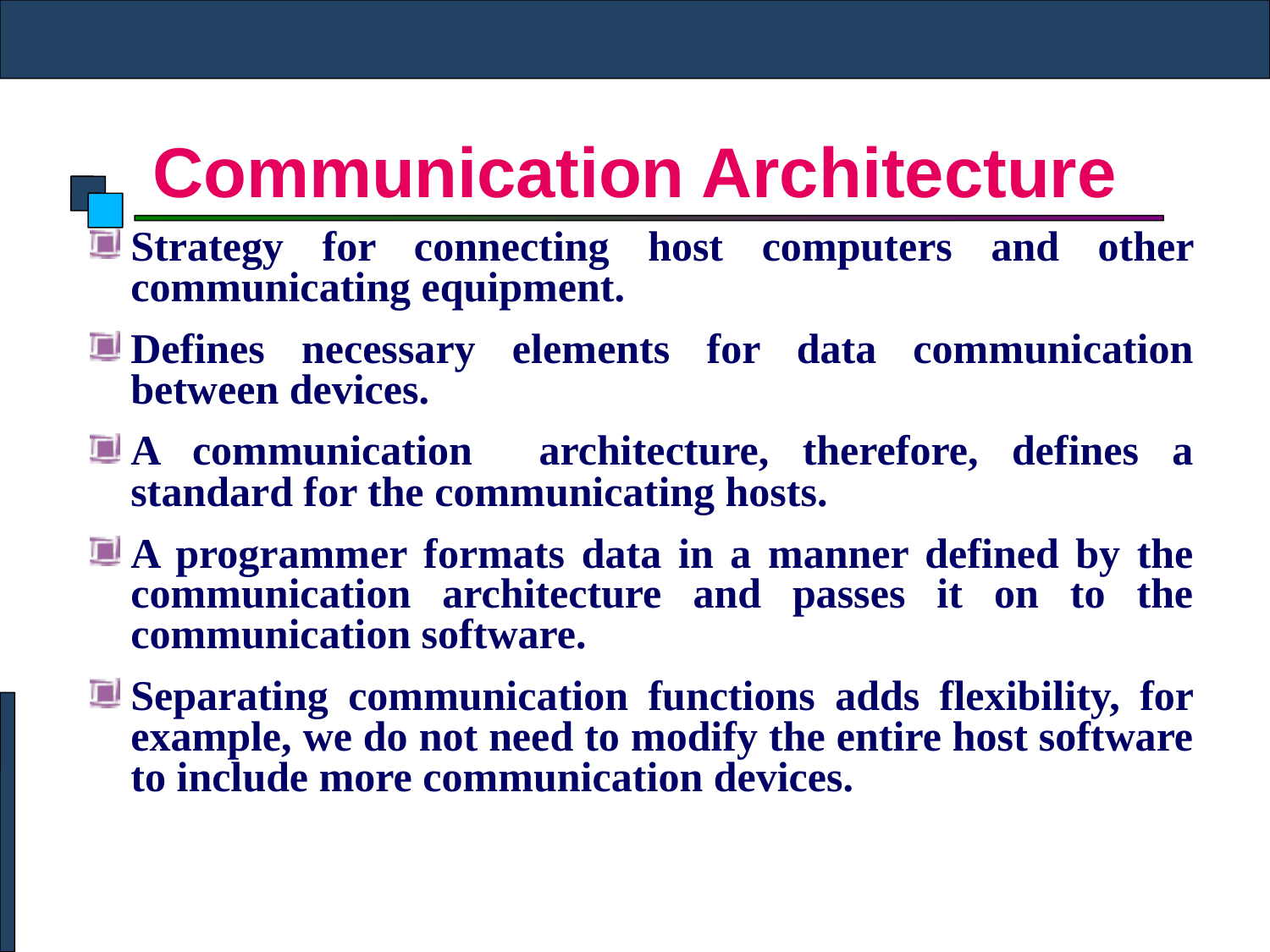

# Communication Architecture

Strategy for connecting host computers and other communicating equipment.
Defines necessary elements for data communication between devices.
A communication  architecture, therefore, defines a standard for the communicating hosts.
A programmer formats data in a manner defined by the communication architecture and passes it on to the communication software.
Separating communication functions adds flexibility, for example, we do not need to modify the entire host software to include more communication devices.